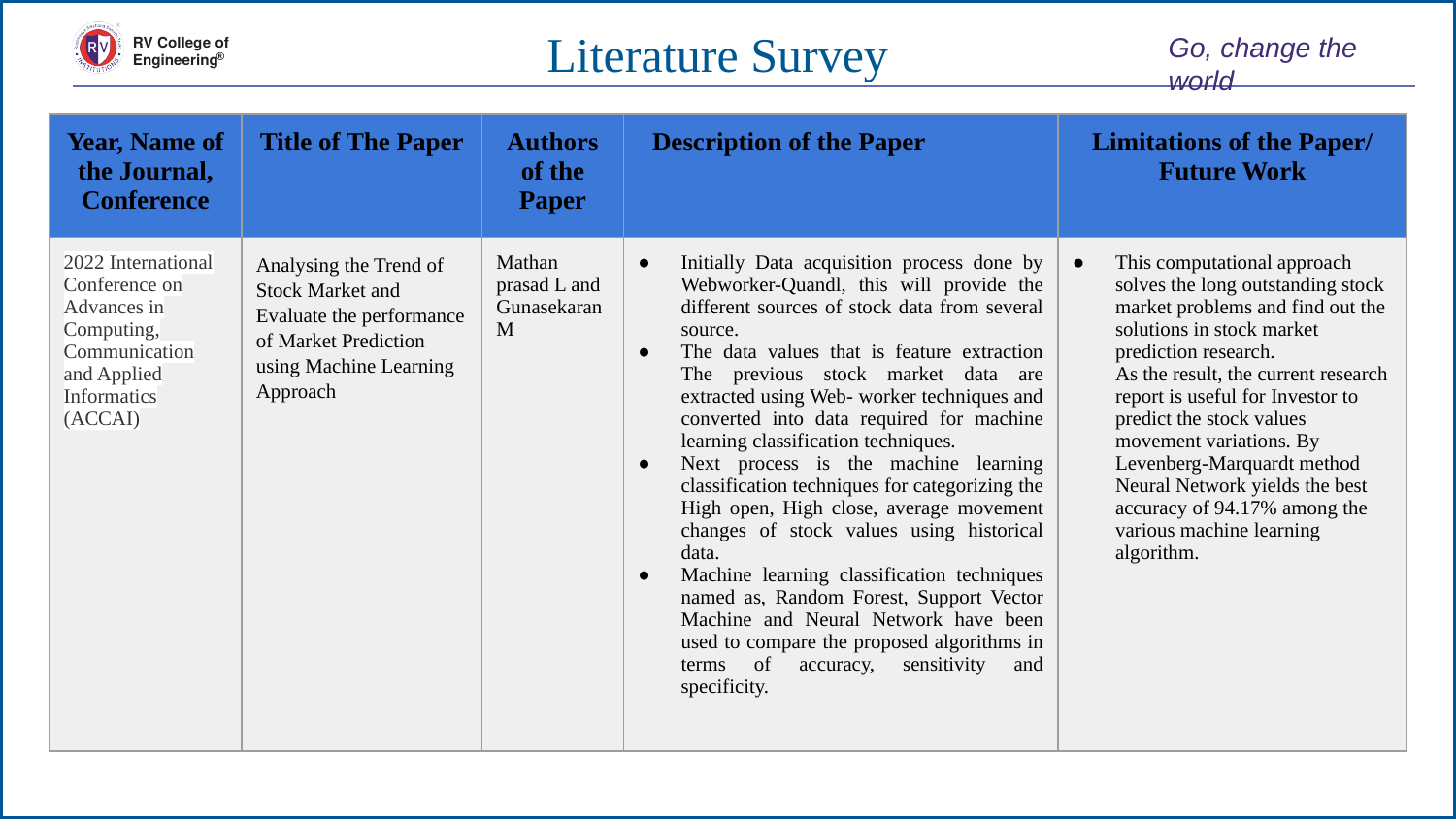

Literature Survey
| Year, Name of the Journal, Conference | Title of The Paper | Authors of the Paper | Description of the Paper | Limitations of the Paper/ Future Work |
| --- | --- | --- | --- | --- |
| 2022 International Conference on Advances in Computing, Communication and Applied Informatics (ACCAI) | Analysing the Trend of Stock Market and Evaluate the performance of Market Prediction using Machine Learning Approach | Mathan prasad L and Gunasekaran M | Initially Data acquisition process done by Webworker-Quandl, this will provide the different sources of stock data from several source. The data values that is feature extraction The previous stock market data are extracted using Web- worker techniques and converted into data required for machine learning classification techniques. Next process is the machine learning classification techniques for categorizing the High open, High close, average movement changes of stock values using historical data. Machine learning classification techniques named as, Random Forest, Support Vector Machine and Neural Network have been used to compare the proposed algorithms in terms of accuracy, sensitivity and specificity. | This computational approach solves the long outstanding stock market problems and find out the solutions in stock market prediction research. As the result, the current research report is useful for Investor to predict the stock values movement variations. By Levenberg-Marquardt method Neural Network yields the best accuracy of 94.17% among the various machine learning algorithm. |

*
8